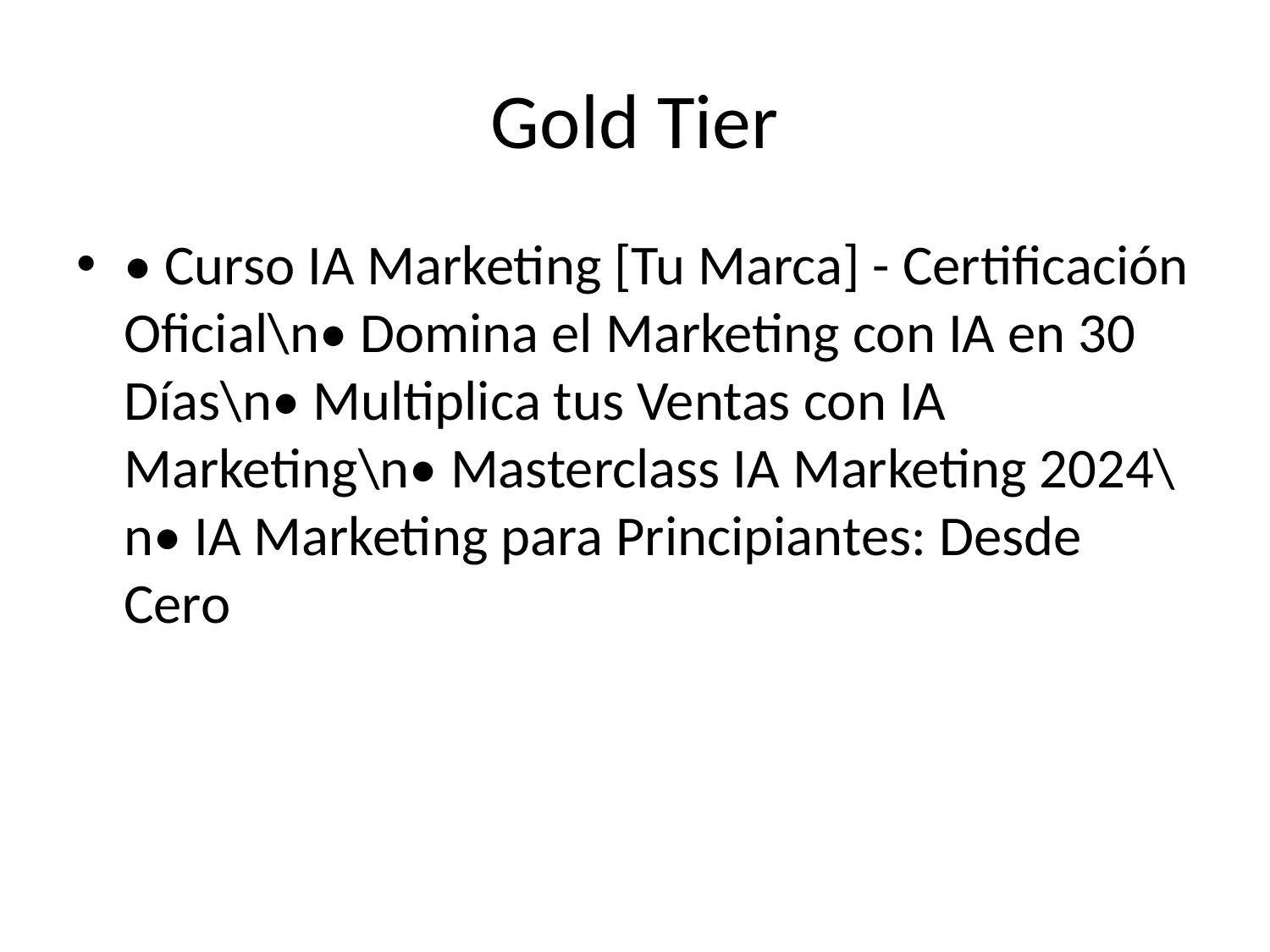

# Gold Tier
• Curso IA Marketing [Tu Marca] - Certificación Oficial\n• Domina el Marketing con IA en 30 Días\n• Multiplica tus Ventas con IA Marketing\n• Masterclass IA Marketing 2024\n• IA Marketing para Principiantes: Desde Cero